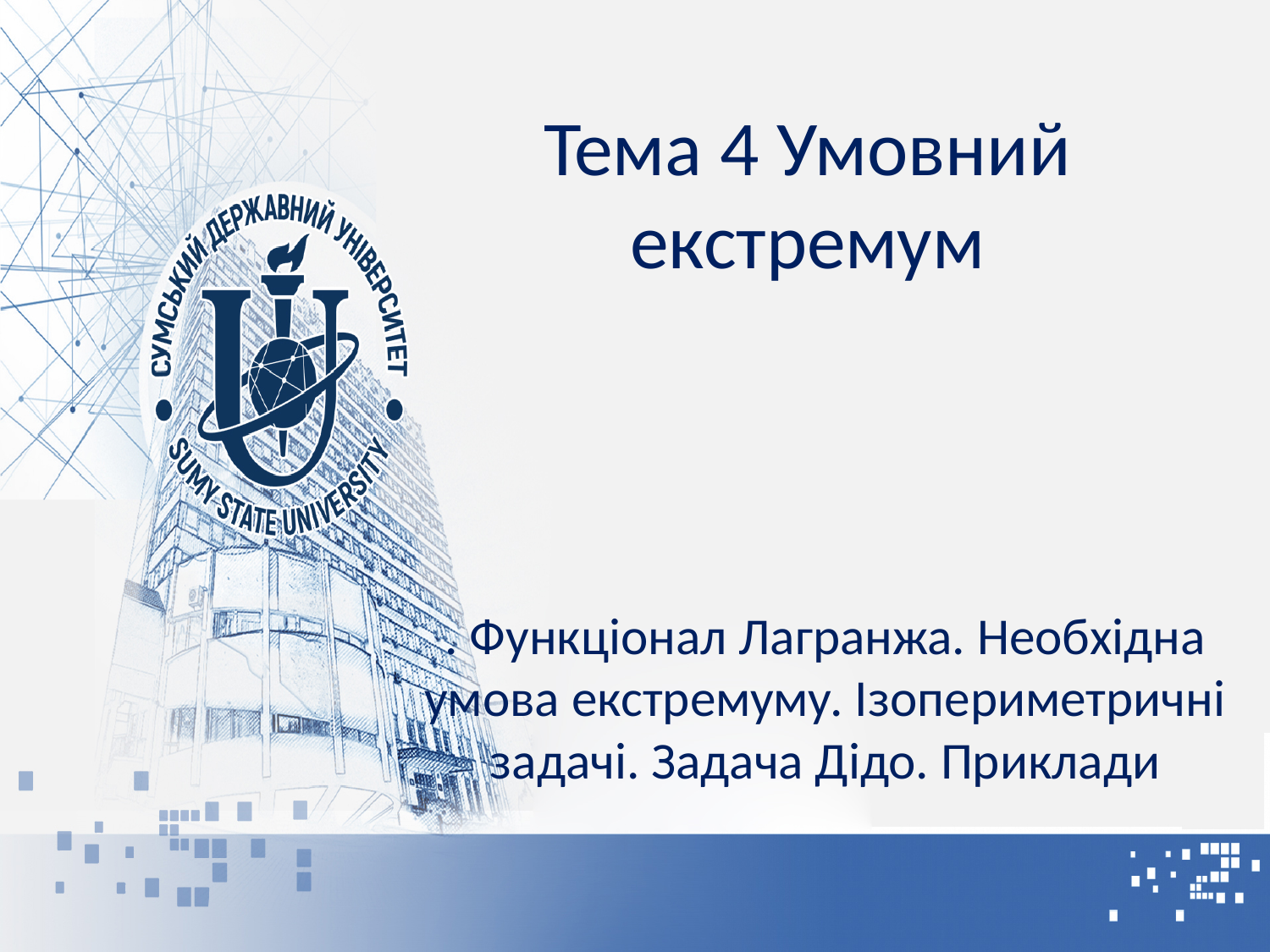

# Тема 4 Умовний екстремум
. Функціонал Лагранжа. Необхідна умова екстремуму. Ізопериметричні задачі. Задача Дідо. Приклади